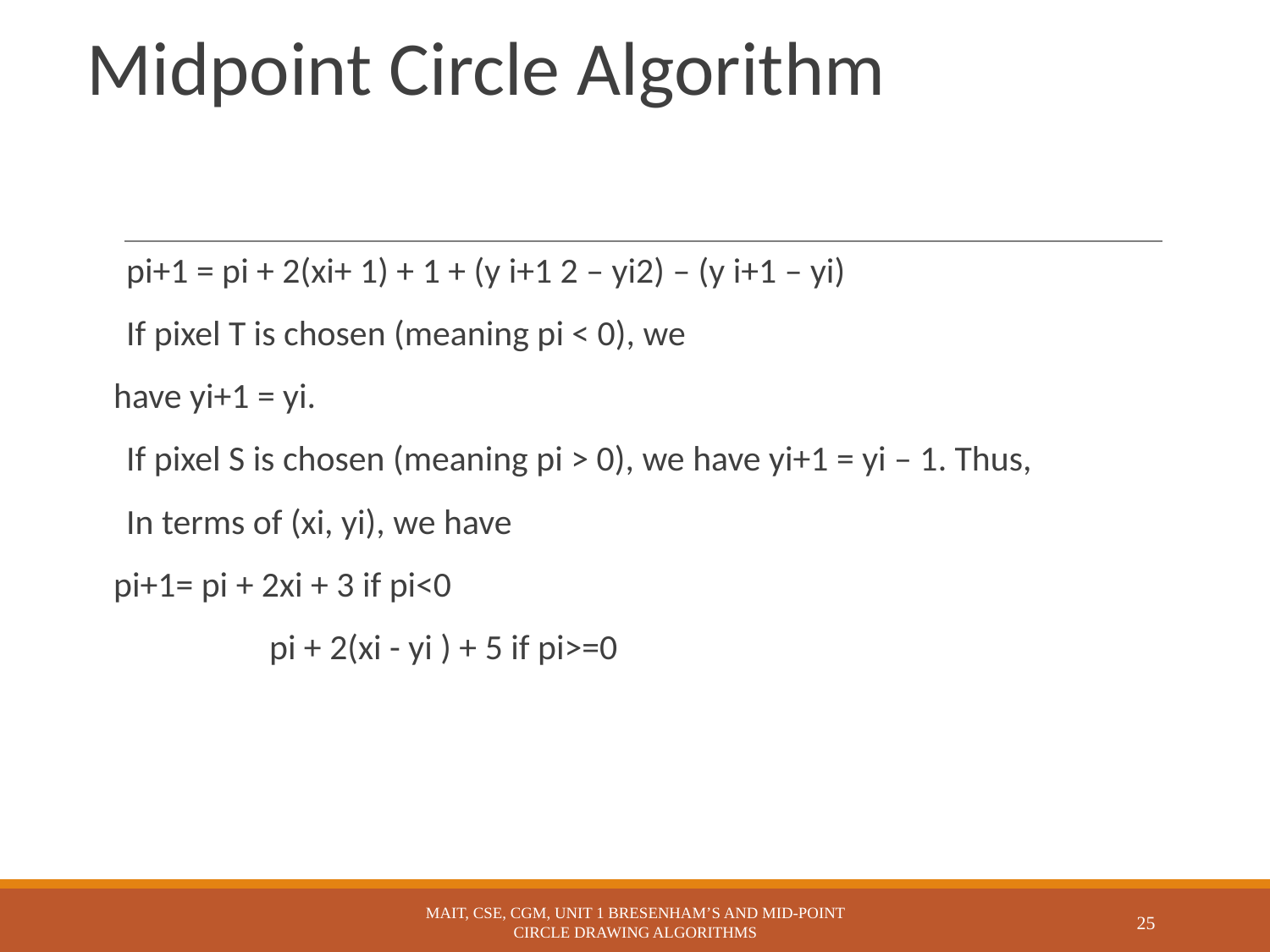

# Midpoint Circle Algorithm
pi+1 = pi + 2(xi+ 1) + 1 + (y i+1 2 – yi2) – (y i+1 – yi)
If pixel T is chosen (meaning pi < 0), we
have yi+1 = yi.
If pixel S is chosen (meaning pi > 0), we have yi+1 = yi – 1. Thus,
In terms of (xi, yi), we have
pi+1= pi + 2xi + 3 if pi<0
		  pi + 2(xi - yi ) + 5 if pi>=0

MAIT, CSE, CGM, UNIT 1 BRESENHAM’S AND MID-POINT CIRCLE DRAWING ALGORITHMS
25